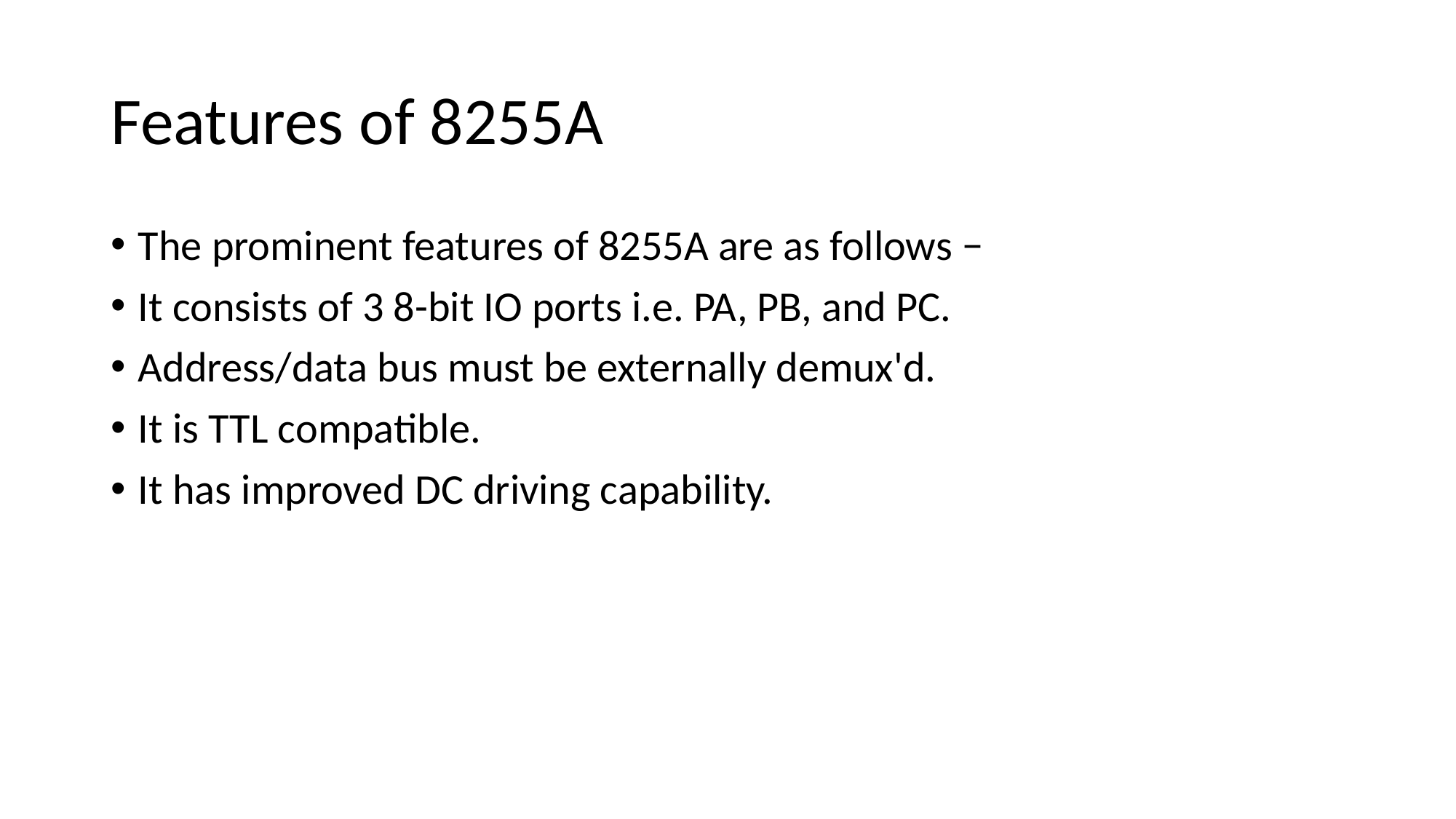

# Features of 8255A
The prominent features of 8255A are as follows −
It consists of 3 8-bit IO ports i.e. PA, PB, and PC.
Address/data bus must be externally demux'd.
It is TTL compatible.
It has improved DC driving capability.